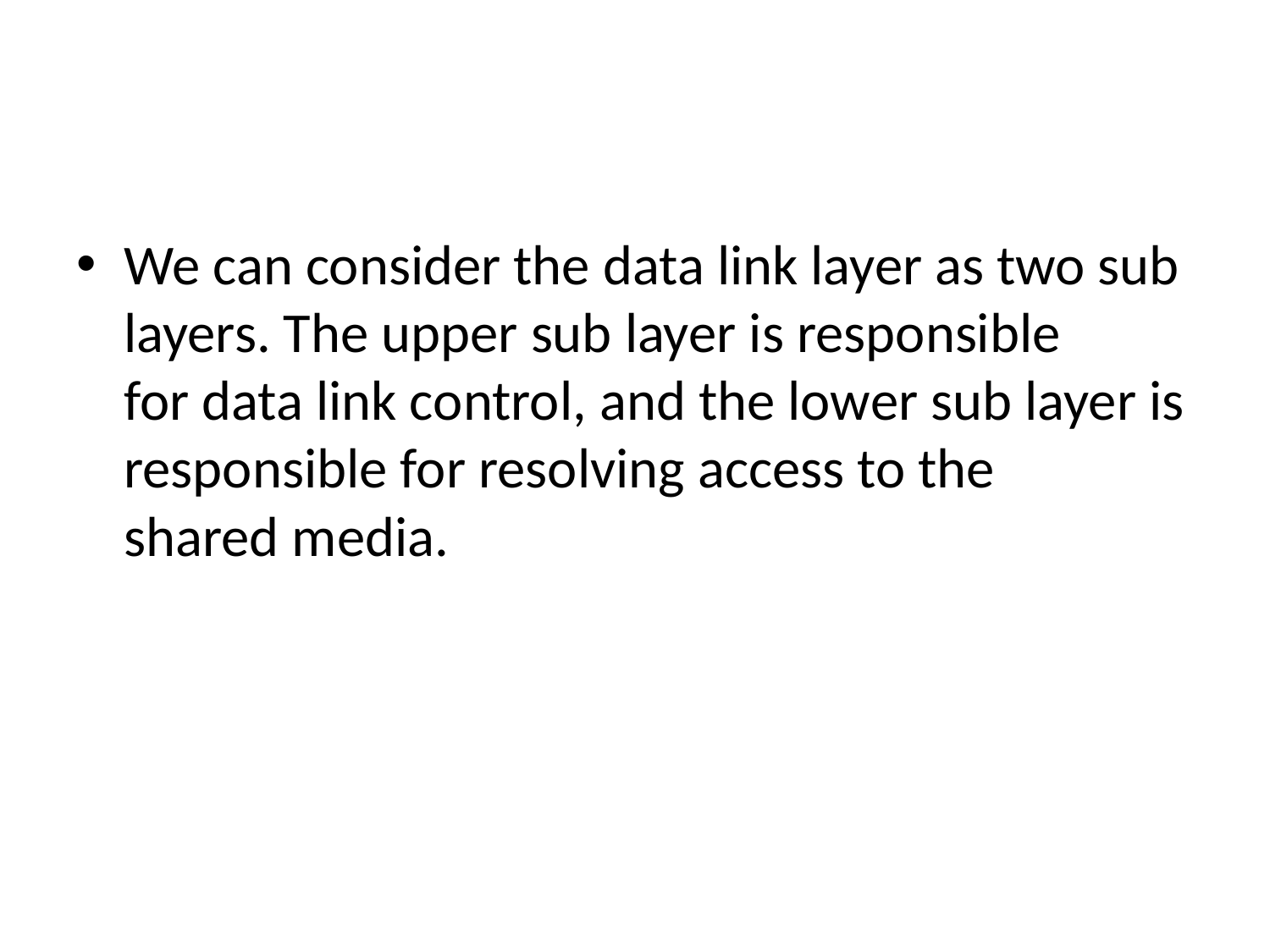

#
We can consider the data link layer as two sub layers. The upper sub layer is responsible
for data link control, and the lower sub layer is responsible for resolving access to the
shared media.